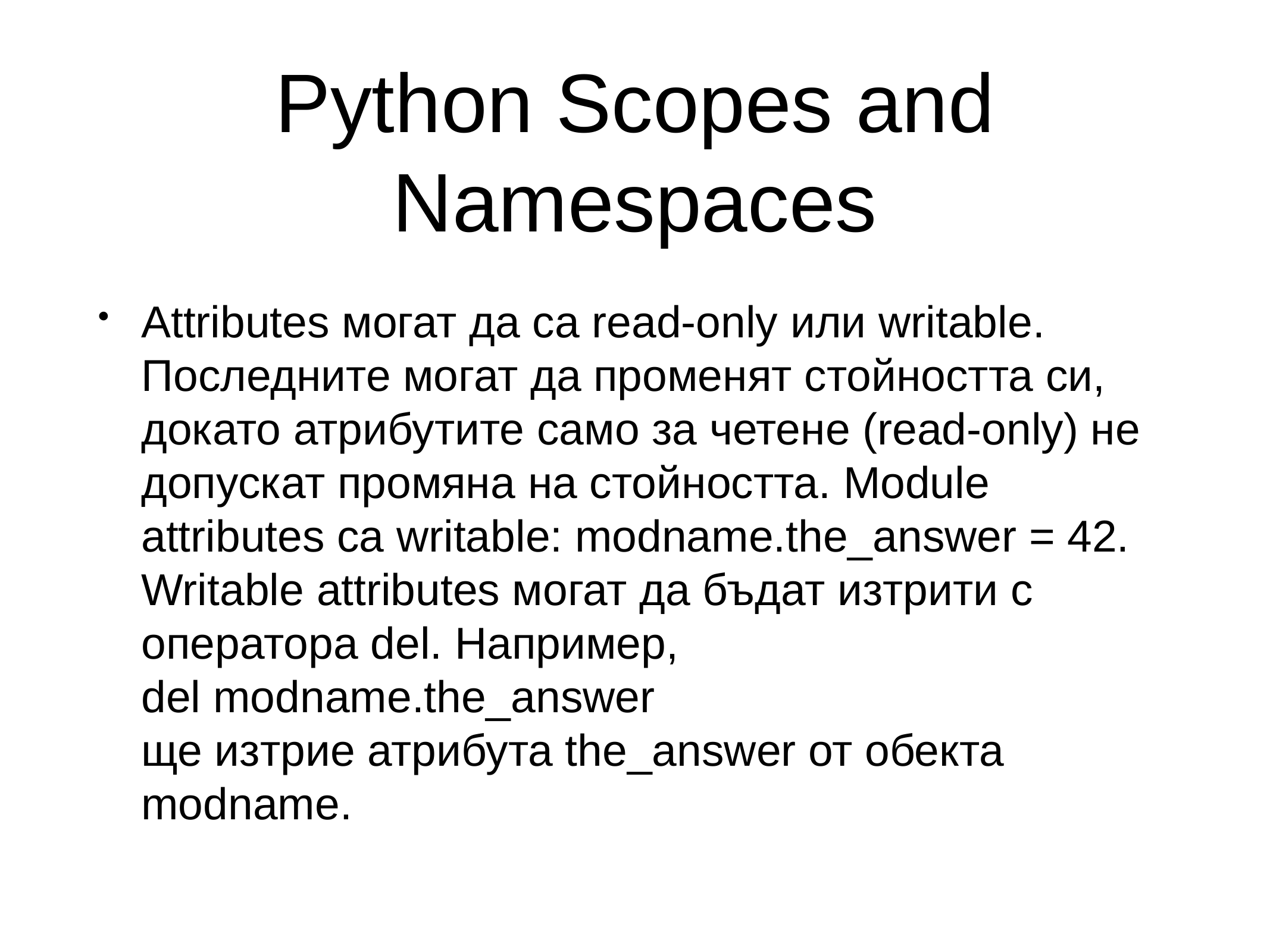

# Python Scopes and Namespaces
Attributes могат да са read-only или writable. Последните могат да променят стойността си, докато атрибутите само за четене (read-only) не допускат промяна на стойността. Module attributes са writable: modname.the_answer = 42. Writable attributes могат да бъдат изтрити с оператора del. Например,
del modname.the_answer
ще изтрие атрибута the_answer от обекта modname.